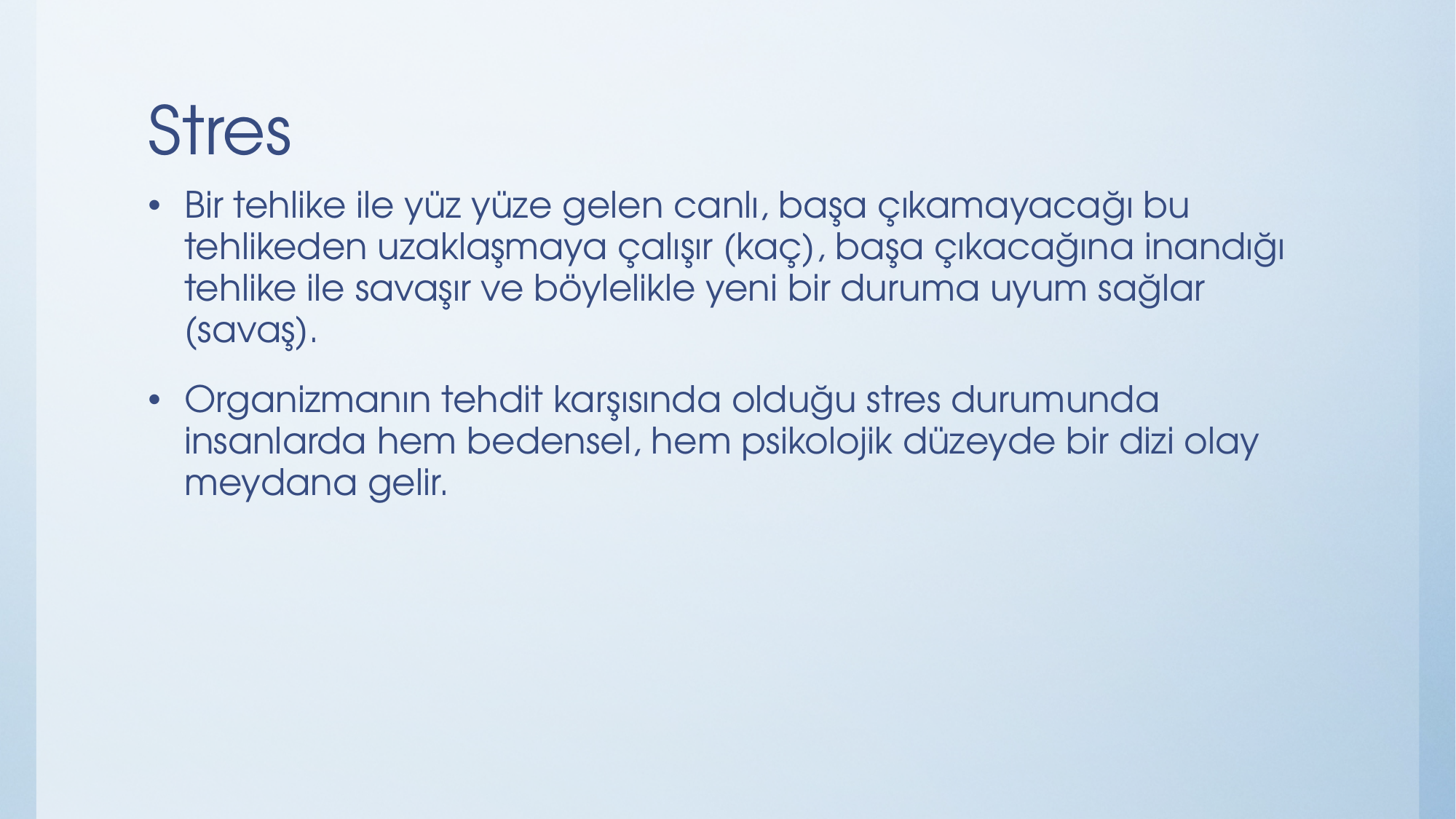

# Stres
Bir tehlike ile yüz yüze gelen canlı, başa çıkamayacağı bu tehlikeden uzaklaşmaya çalışır (kaç), başa çıkacağına inandığı tehlike ile savaşır ve böylelikle yeni bir duruma uyum sağlar (savaş).
Organizmanın tehdit karşısında olduğu stres durumunda insanlarda hem bedensel, hem psikolojik düzeyde bir dizi olay meydana gelir.